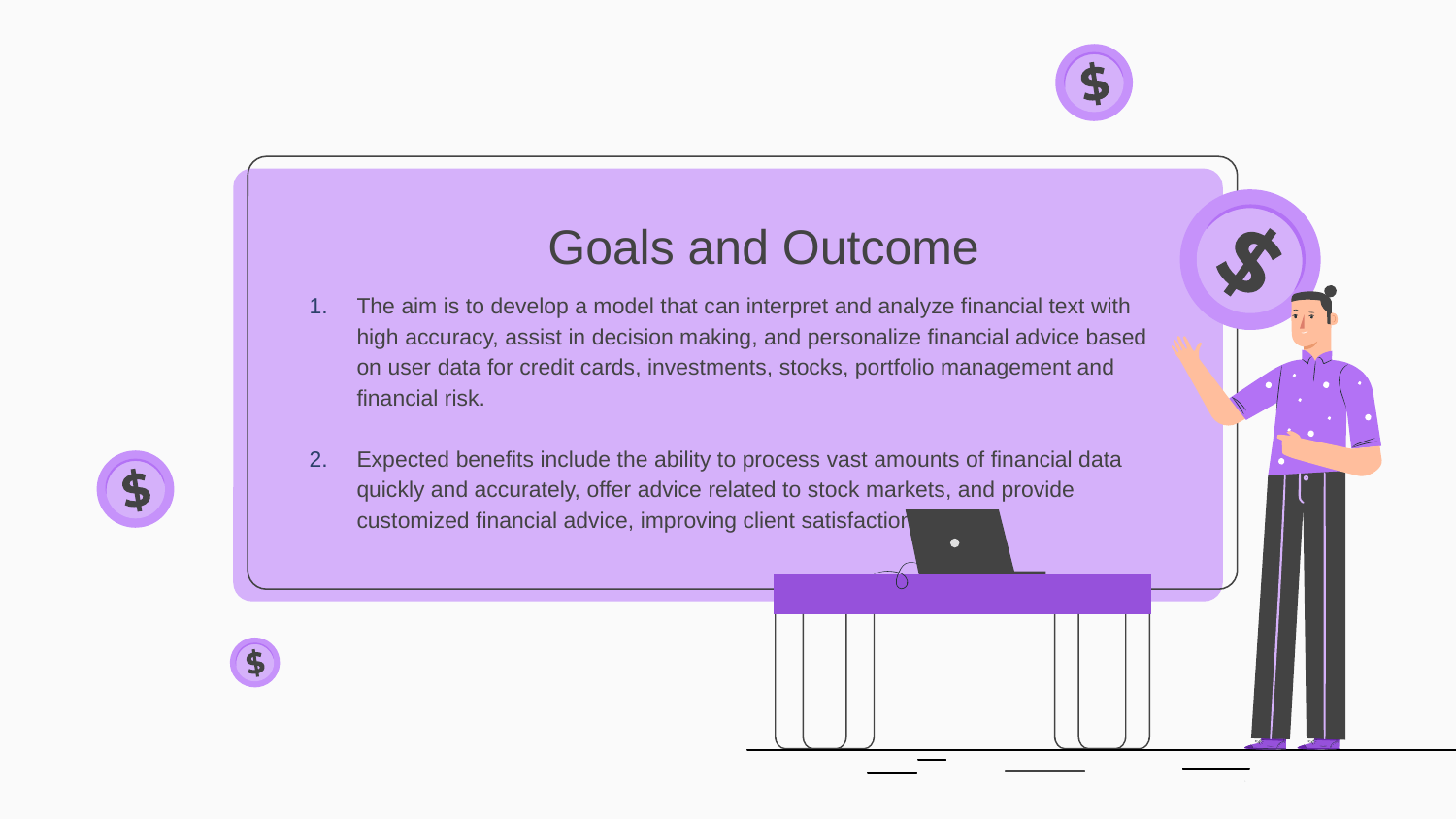

# Goals and Outcome
The aim is to develop a model that can interpret and analyze financial text with high accuracy, assist in decision making, and personalize financial advice based on user data for credit cards, investments, stocks, portfolio management and financial risk.

Expected benefits include the ability to process vast amounts of financial data quickly and accurately, offer advice related to stock markets, and provide customized financial advice, improving client satisfaction.